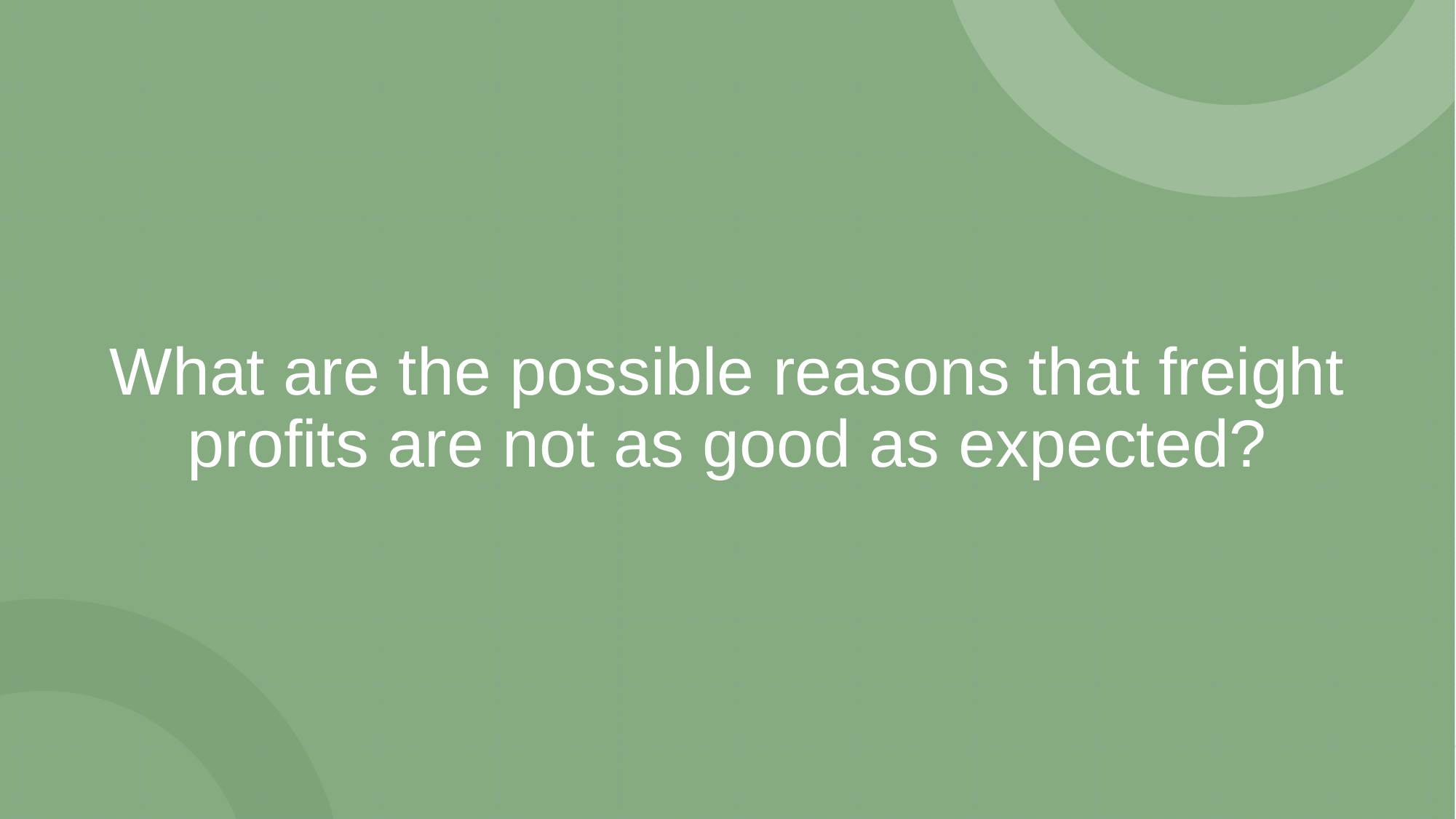

# What are the possible reasons that freight profits are not as good as expected?